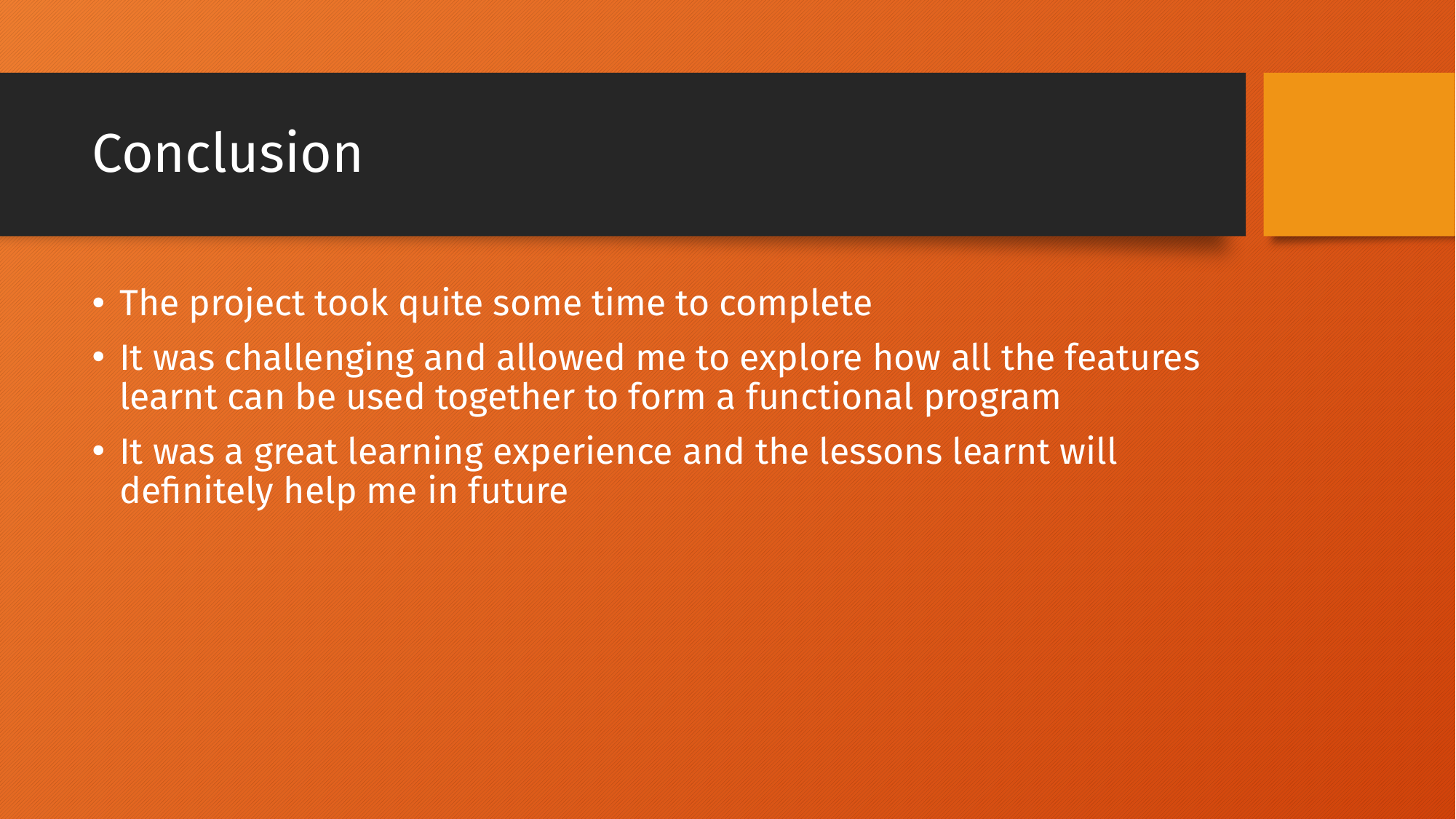

# Conclusion
The project took quite some time to complete
It was challenging and allowed me to explore how all the features learnt can be used together to form a functional program
It was a great learning experience and the lessons learnt will definitely help me in future